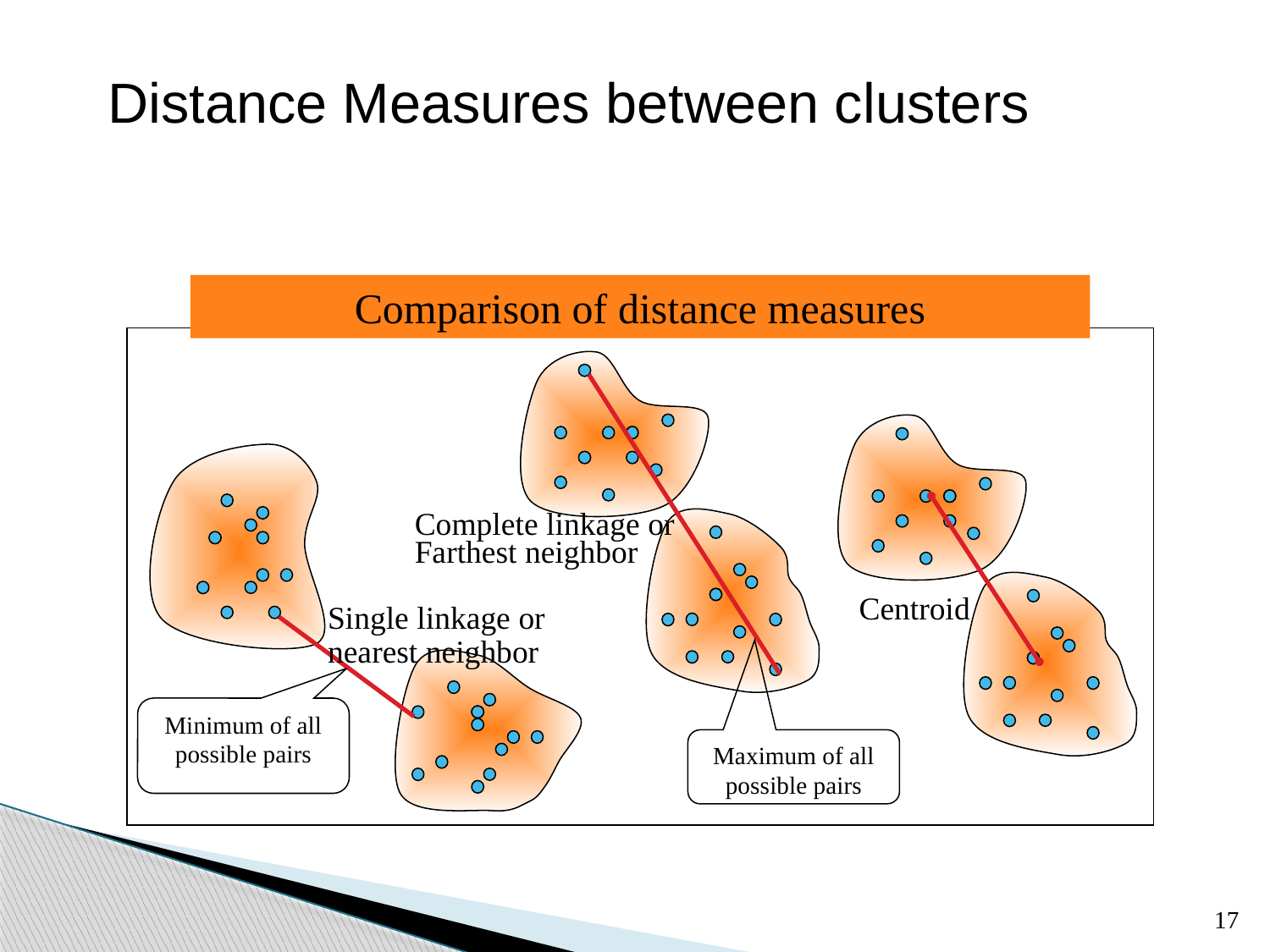

Distance Measures between clusters
Comparison of distance measures

Complete linkage or
Farthest neighbor

Single linkage or nearest neighbor

Minimum of all possible pairs

Centroid

Maximum of all possible pairs
17